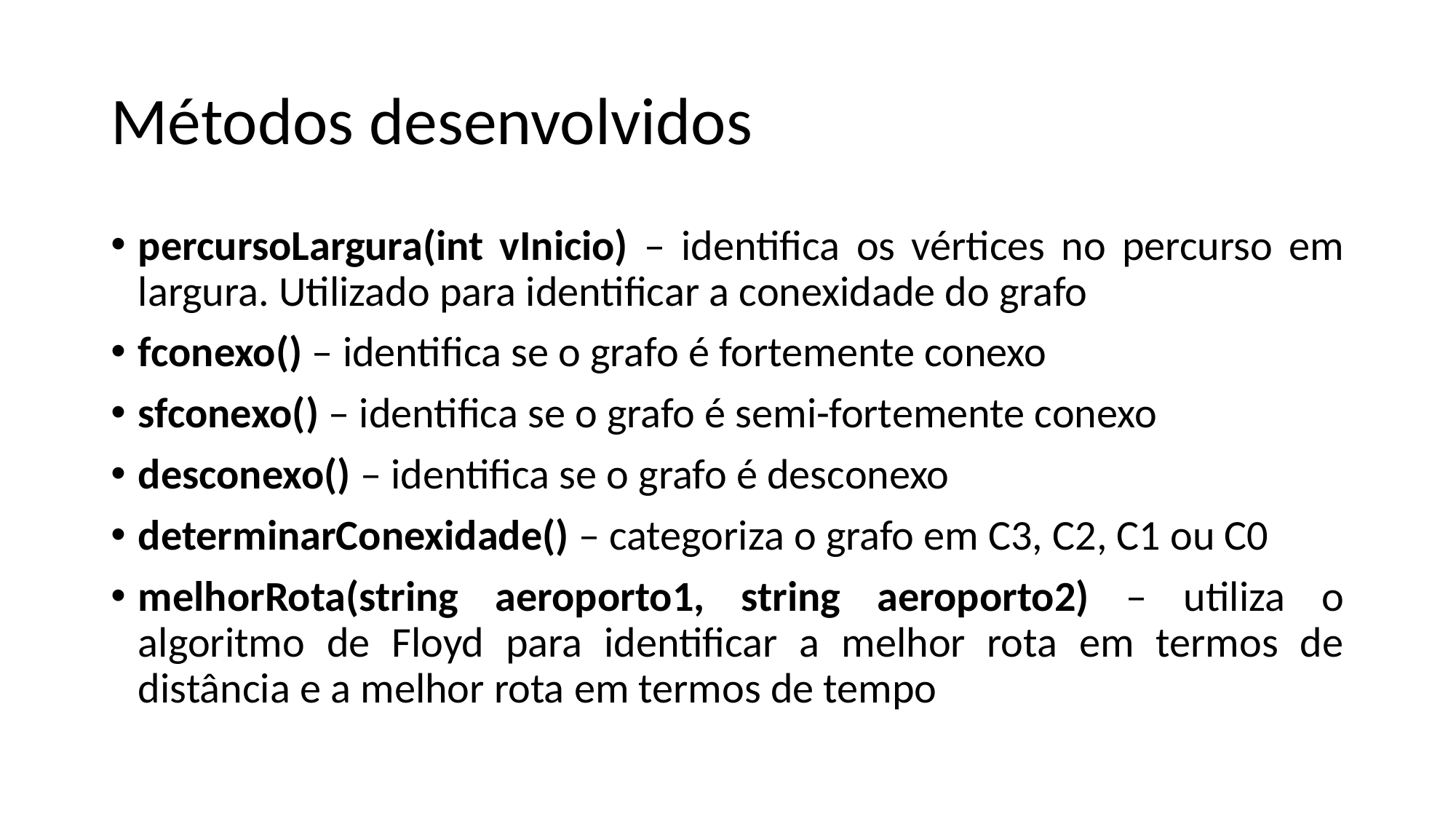

# Métodos desenvolvidos
percursoLargura(int vInicio) – identifica os vértices no percurso em largura. Utilizado para identificar a conexidade do grafo
fconexo() – identifica se o grafo é fortemente conexo
sfconexo() – identifica se o grafo é semi-fortemente conexo
desconexo() – identifica se o grafo é desconexo
determinarConexidade() – categoriza o grafo em C3, C2, C1 ou C0
melhorRota(string aeroporto1, string aeroporto2) – utiliza o algoritmo de Floyd para identificar a melhor rota em termos de distância e a melhor rota em termos de tempo